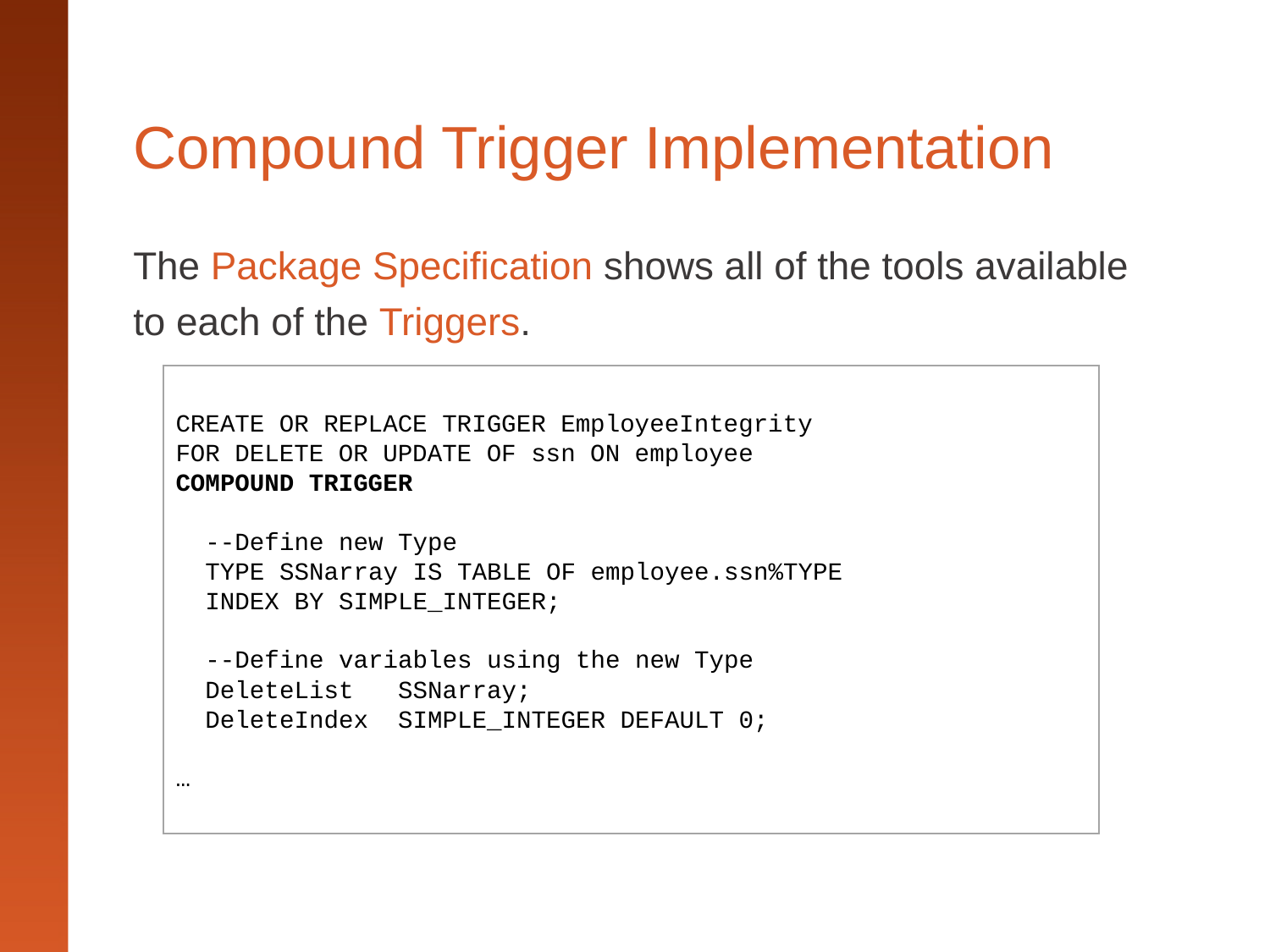

# Compound Trigger Implementation
The Package Specification shows all of the tools available to each of the Triggers.

CREATE OR REPLACE TRIGGER EmployeeIntegrity
FOR DELETE OR UPDATE OF ssn ON employee
COMPOUND TRIGGER

  --Define new Type
  TYPE SSNarray IS TABLE OF employee.ssn%TYPE
  INDEX BY SIMPLE_INTEGER;

  --Define variables using the new Type
  DeleteList   SSNarray;
  DeleteIndex  SIMPLE_INTEGER DEFAULT 0;

…